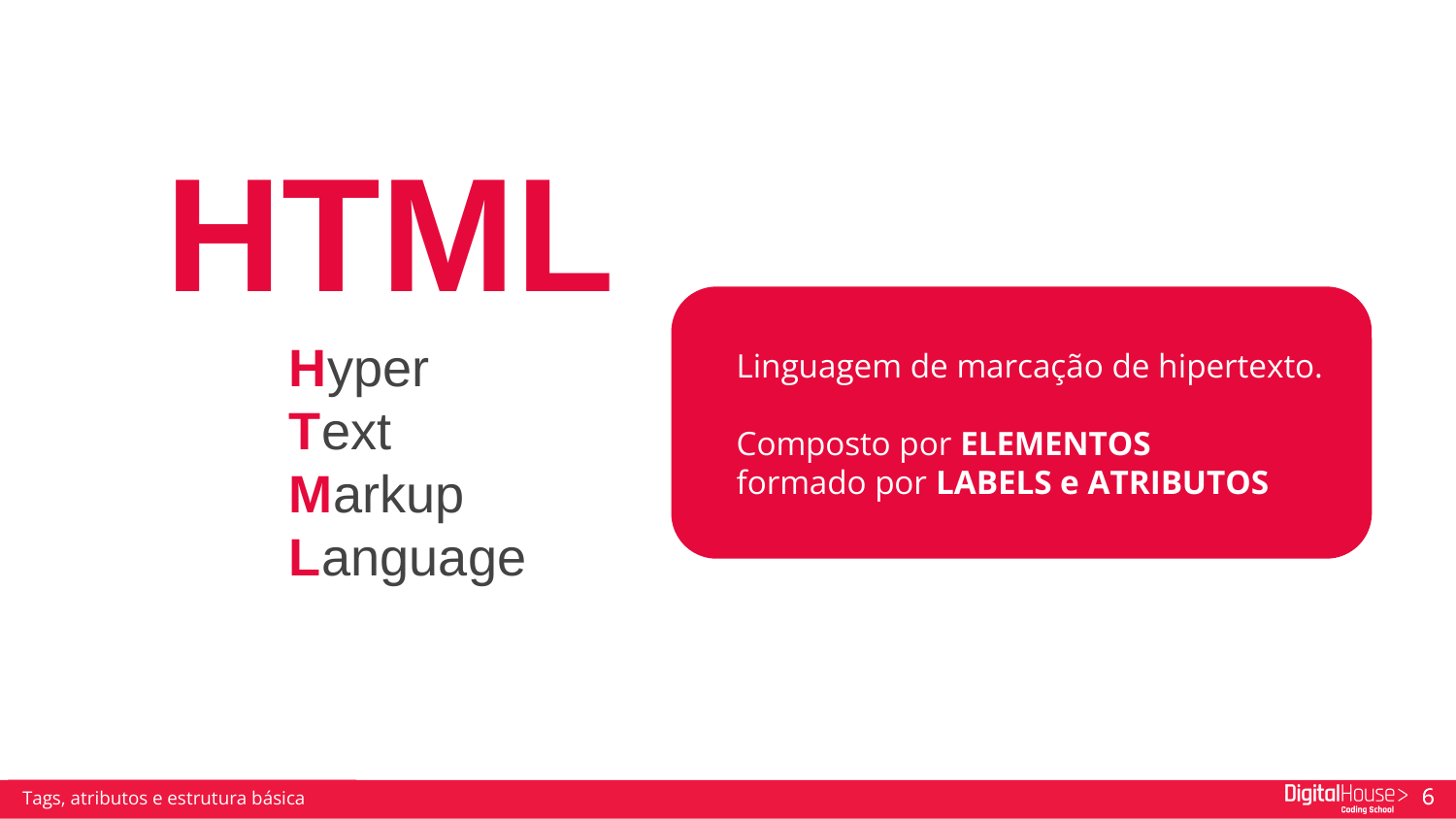

# HTML

Linguagem de marcação de hipertexto.

Composto por ELEMENTOS
formado por LABELS e ATRIBUTOS
Hyper
Text
Markup
Language
6
Tags, atributos e estrutura básica